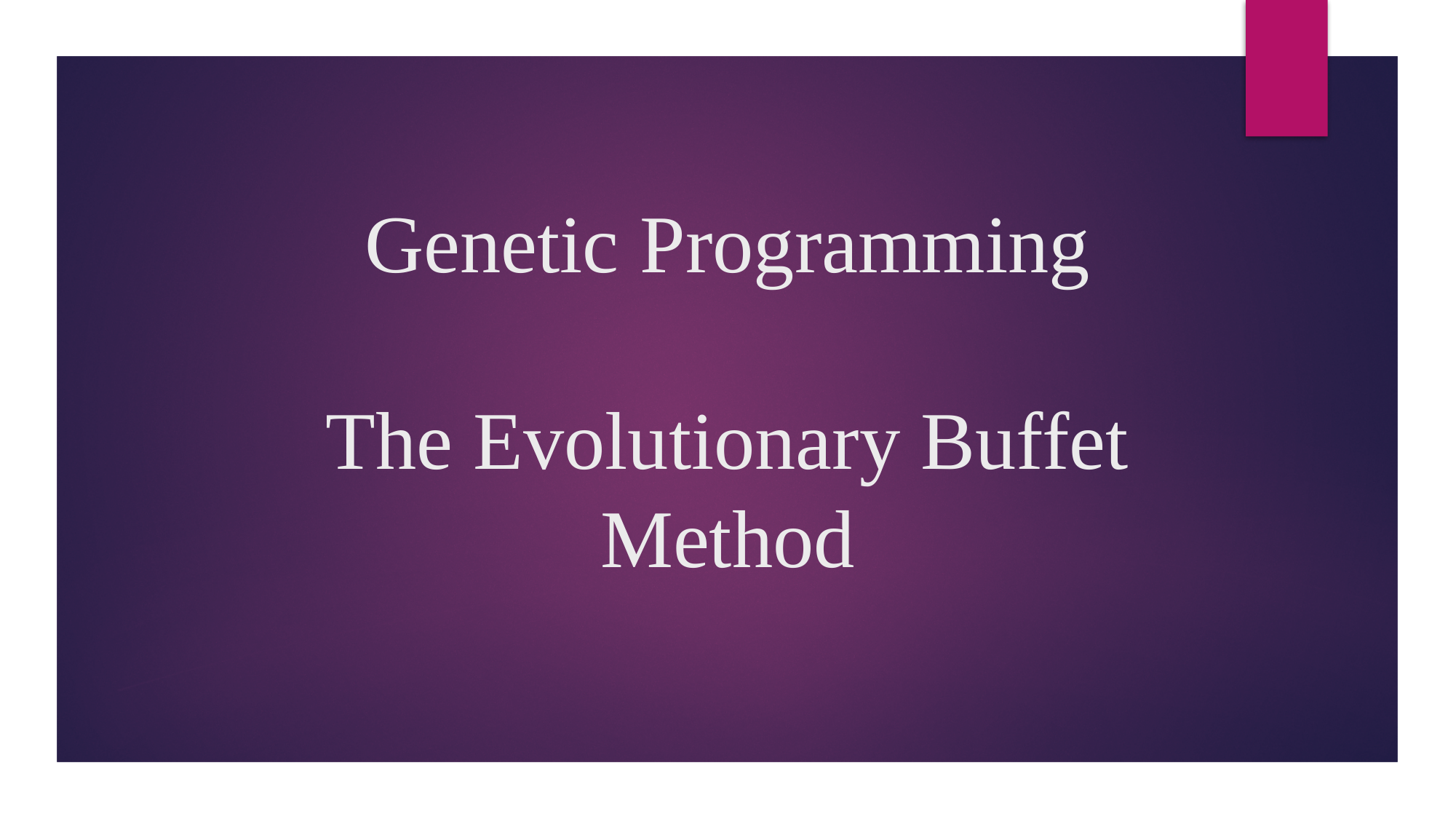

# Genetic Programming The Evolutionary Buffet Method